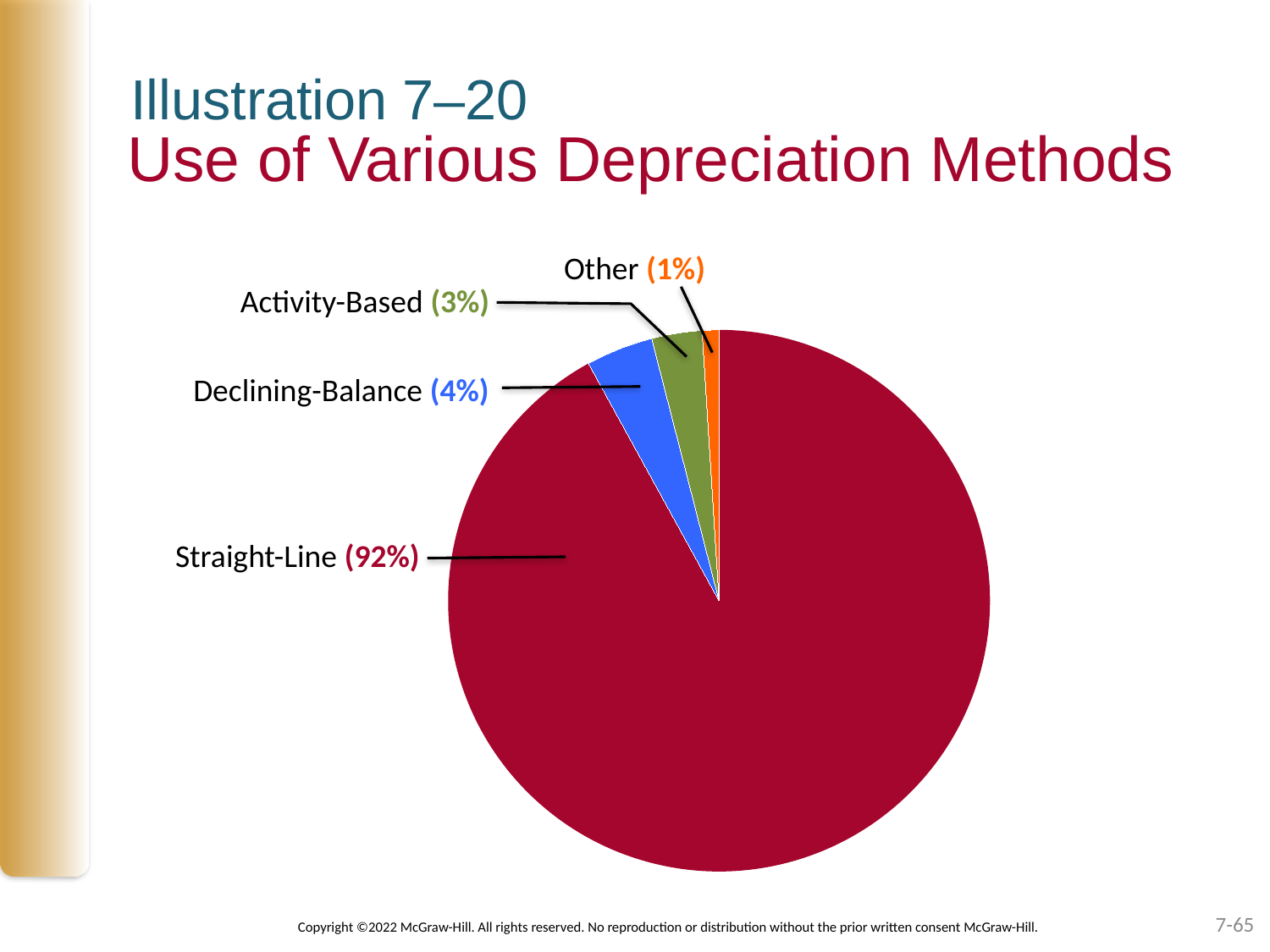

Illustration 7–20
# Use of Various Depreciation Methods
Other (1%)
Activity-Based (3%)

### Chart

| Category | Column1 |
|---|---|
|  | 92.0 |
|  | 4.0 |
|  | 3.0 |
|  | 1.0 |
Declining-Balance (4%)

Straight-Line (92%)